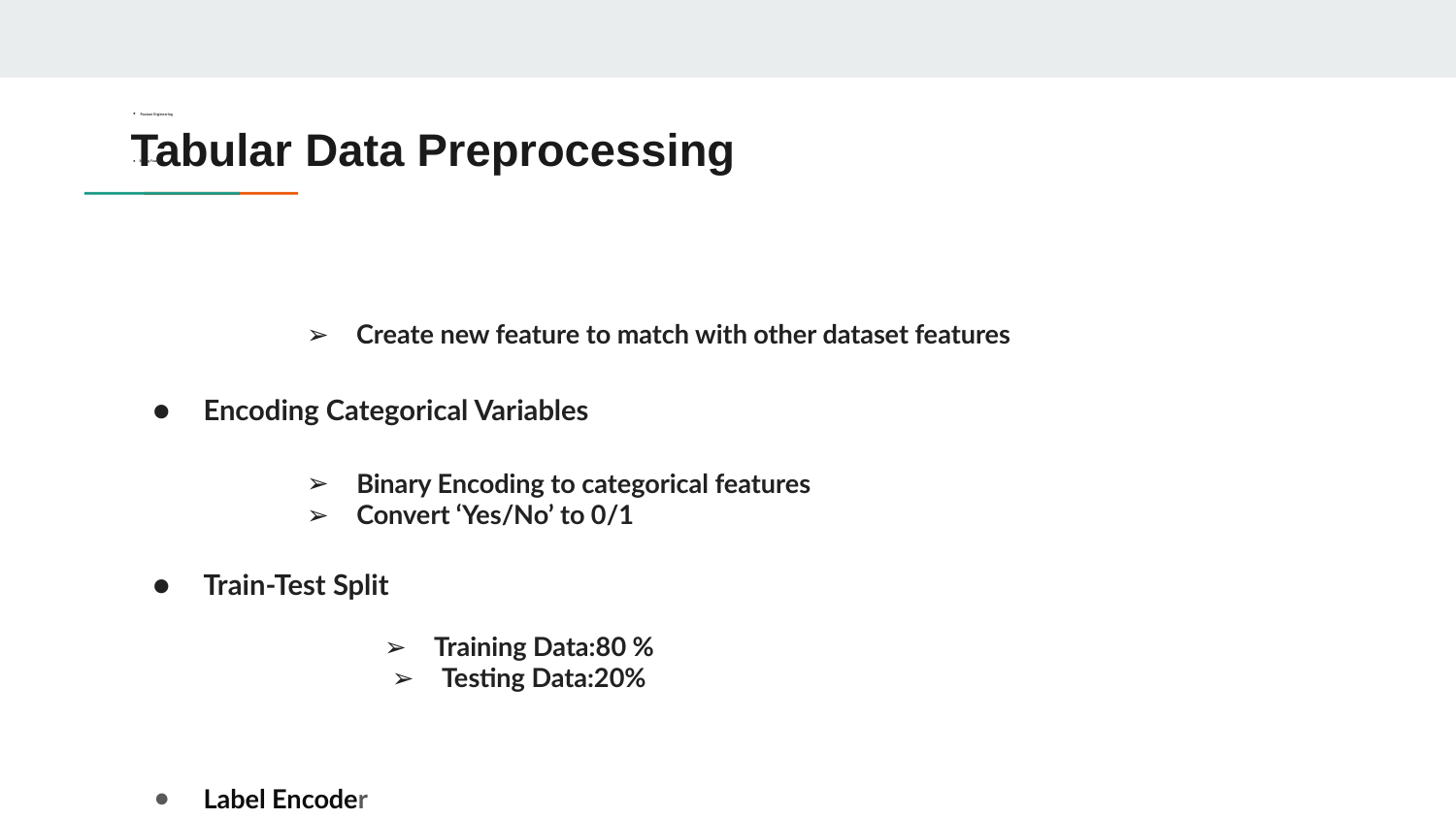

Feature Engineering

Scaling Features

# Tabular Data Preprocessing
Create new feature to match with other dataset features

Encoding Categorical Variables
Binary Encoding to categorical features
Convert ‘Yes/No’ to 0/1
Train-Test Split
Training Data:80 %
Testing Data:20%

Label Encoder